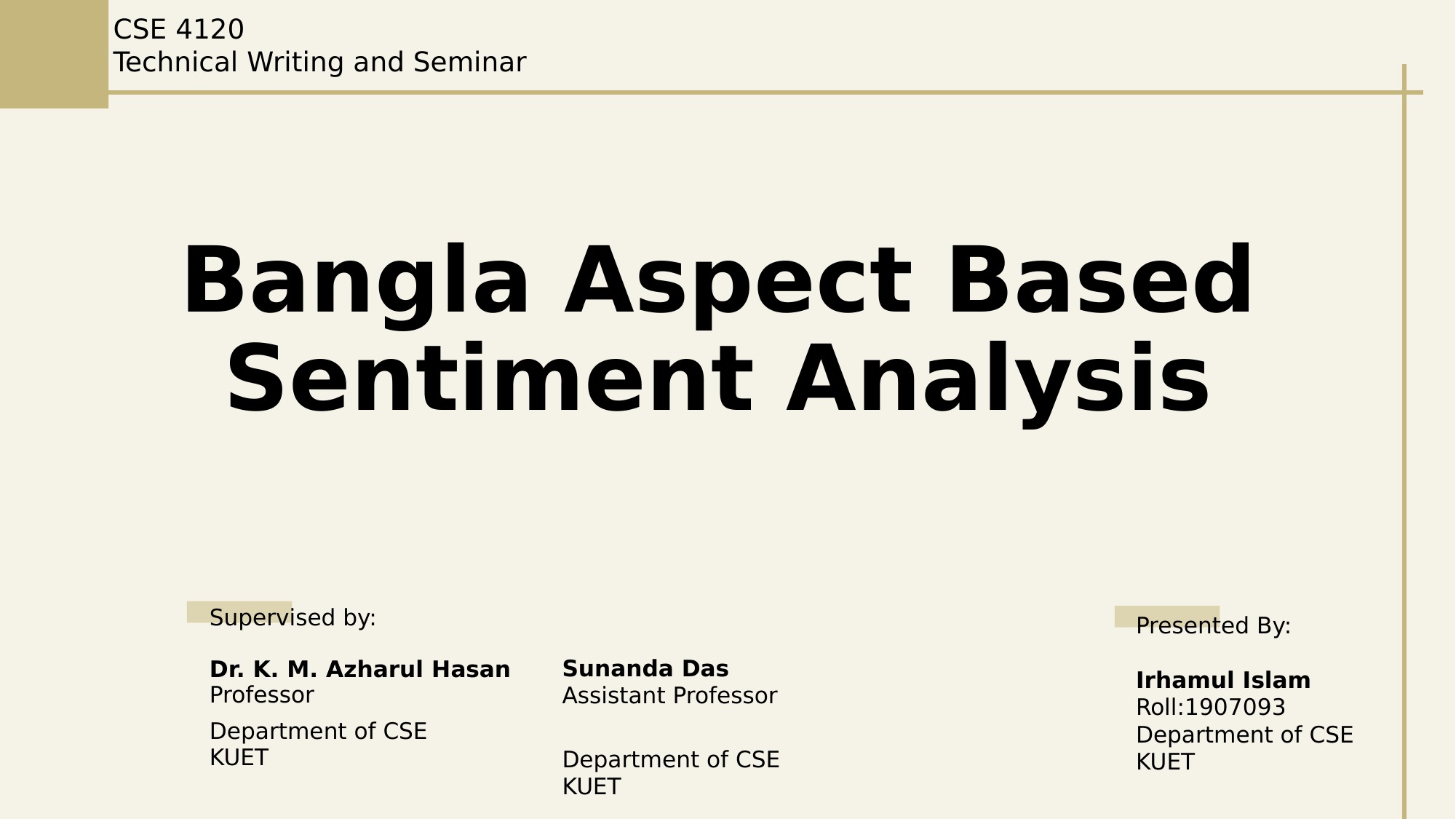

CSE 4120
Technical Writing and Seminar

# Bangla Aspect Based Sentiment Analysis

Presented By:
Irhamul Islam
Roll:1907093
Department of CSE
KUET
Supervised by:

Dr. K. M. Azharul Hasan
Professor
Department of CSE
KUET

Sunanda Das
Assistant Professor
Department of CSE
KUET